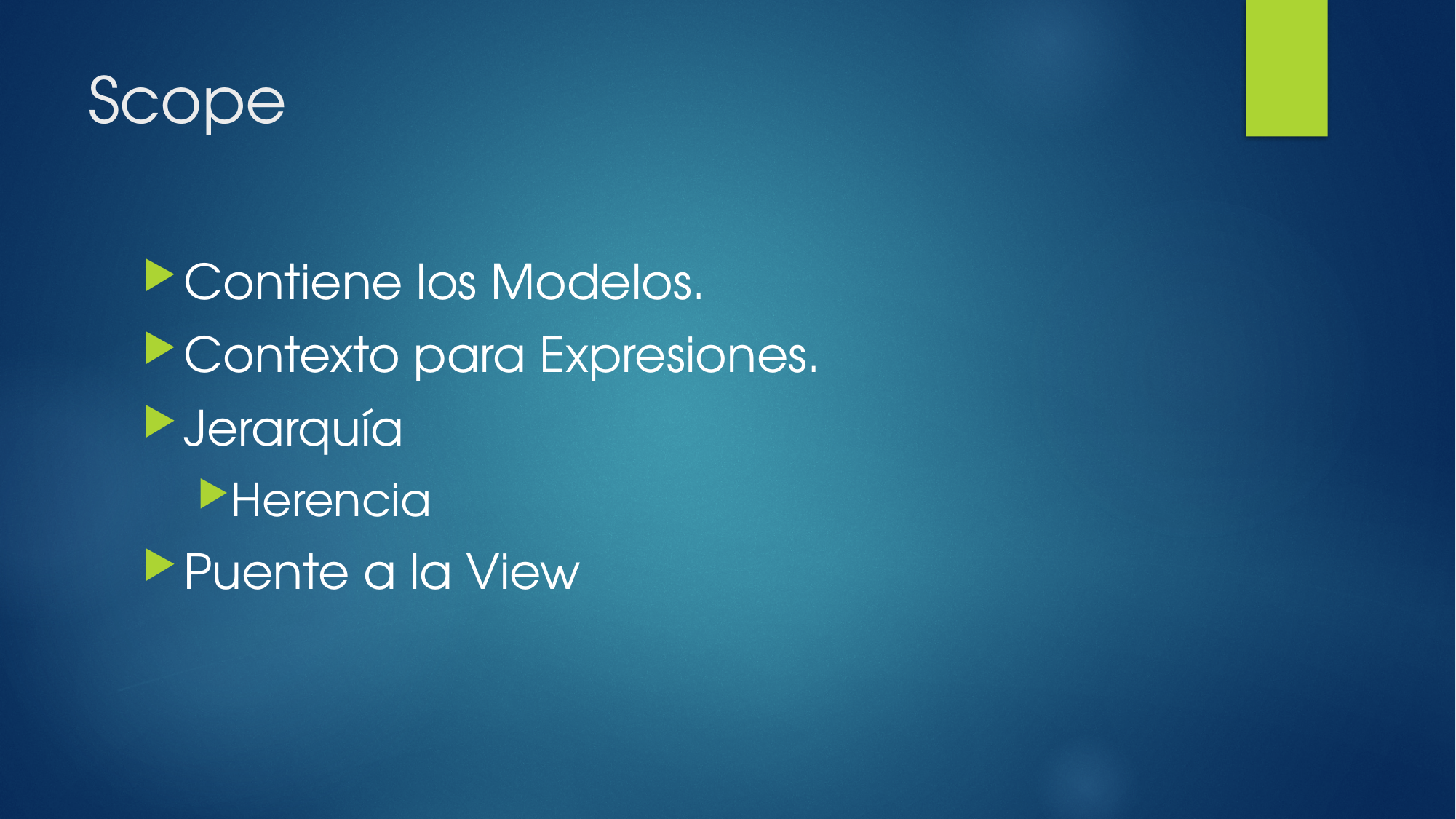

# Scope
Contiene los Modelos.
Contexto para Expresiones.
Jerarquía
Herencia
Puente a la View